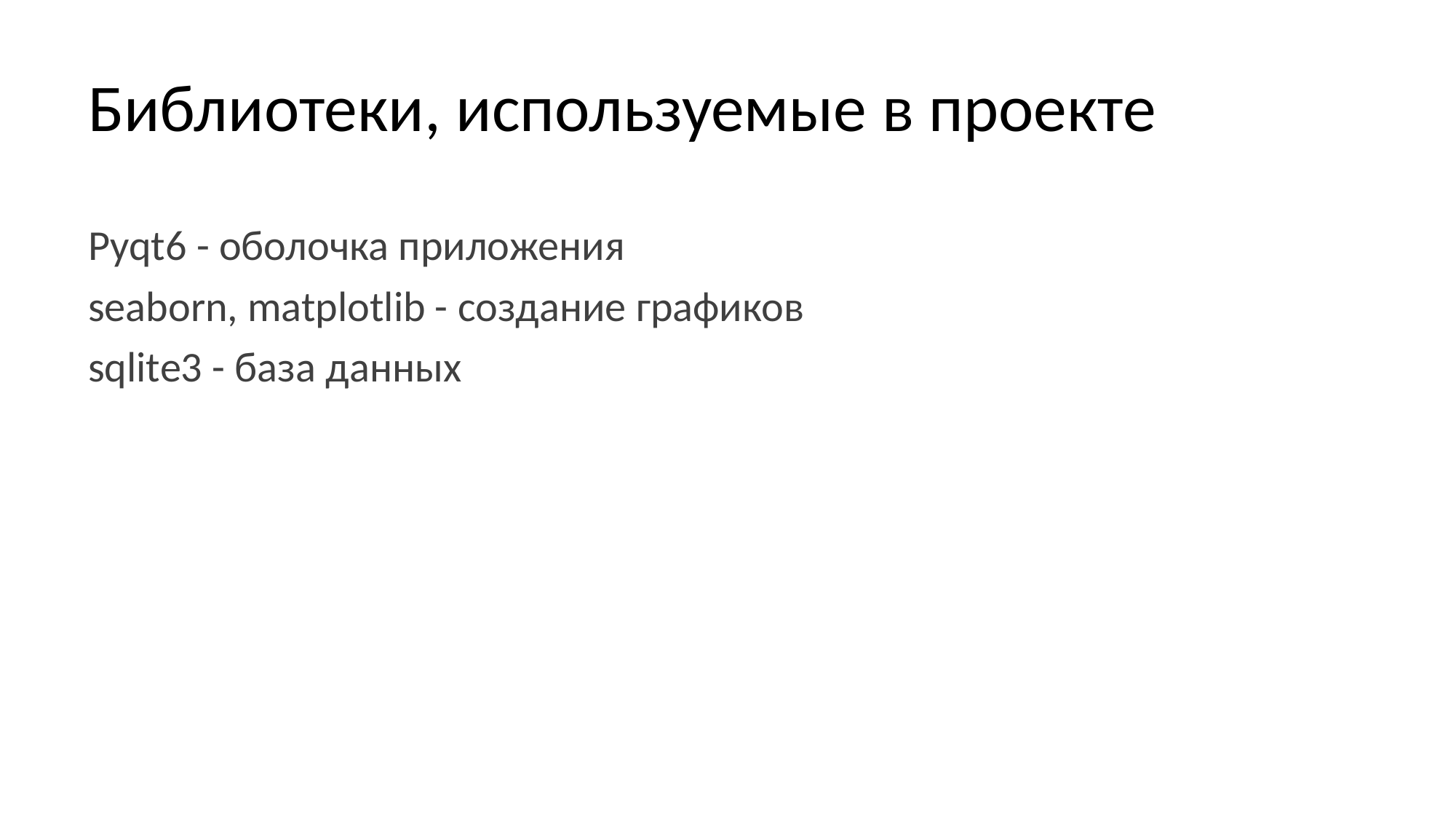

# Библиотеки, используемые в проекте
Pyqt6 - оболочка приложения
seaborn, matplotlib - создание графиков
sqlite3 - база данных